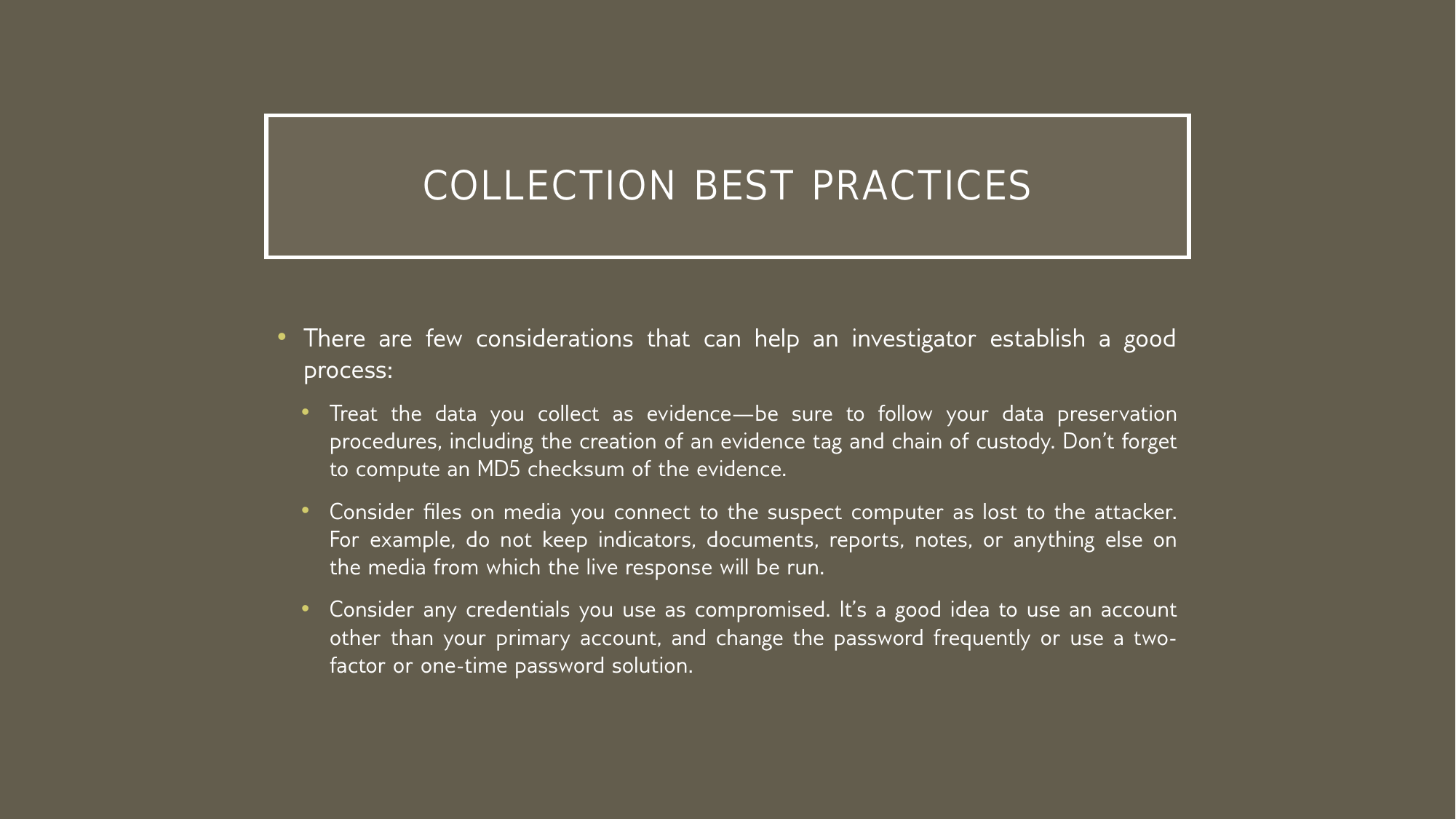

# Collection best practices
There are few considerations that can help an investigator establish a good process:
Treat the data you collect as evidence—be sure to follow your data preservation procedures, including the creation of an evidence tag and chain of custody. Don’t forget to compute an MD5 checksum of the evidence.
Consider files on media you connect to the suspect computer as lost to the attacker. For example, do not keep indicators, documents, reports, notes, or anything else on the media from which the live response will be run.
Consider any credentials you use as compromised. It’s a good idea to use an account other than your primary account, and change the password frequently or use a two-factor or one-time password solution.